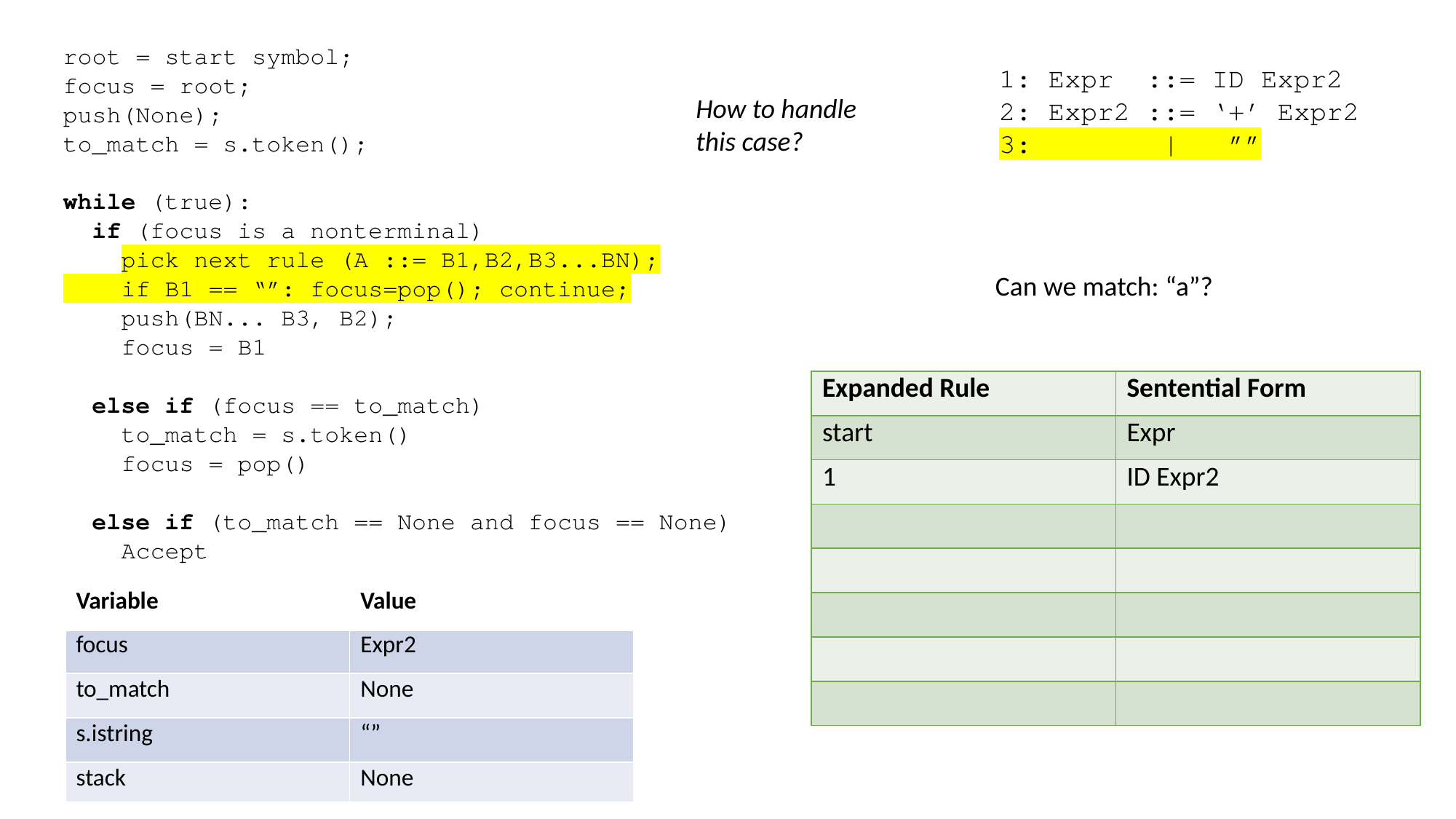

root = start symbol;
focus = root;
push(None);
to_match = s.token();

while (true):
  if (focus is a nonterminal)
    pick next rule (A ::= B1,B2,B3...BN);
    if B1 == “”: focus=pop(); continue;
    push(BN... B3, B2);
    focus = B1

  else if (focus == to_match)
    to_match = s.token()
    focus = pop()

  else if (to_match == None and focus == None)
    Accept

1: Expr  ::= ID Expr2
2: Expr2 ::= ‘+’ Expr2
3:        |   ””
How to handle
this case?
Can we match: “a”?
| Expanded Rule | Sentential Form |
| --- | --- |
| start | Expr |
| 1 | ID Expr2 |
|  |  |
|  |  |
|  |  |
|  |  |
|  |  |
| Variable | Value |
| --- | --- |
| focus | Expr2 |
| to\_match | None |
| s.istring | “” |
| stack | None |